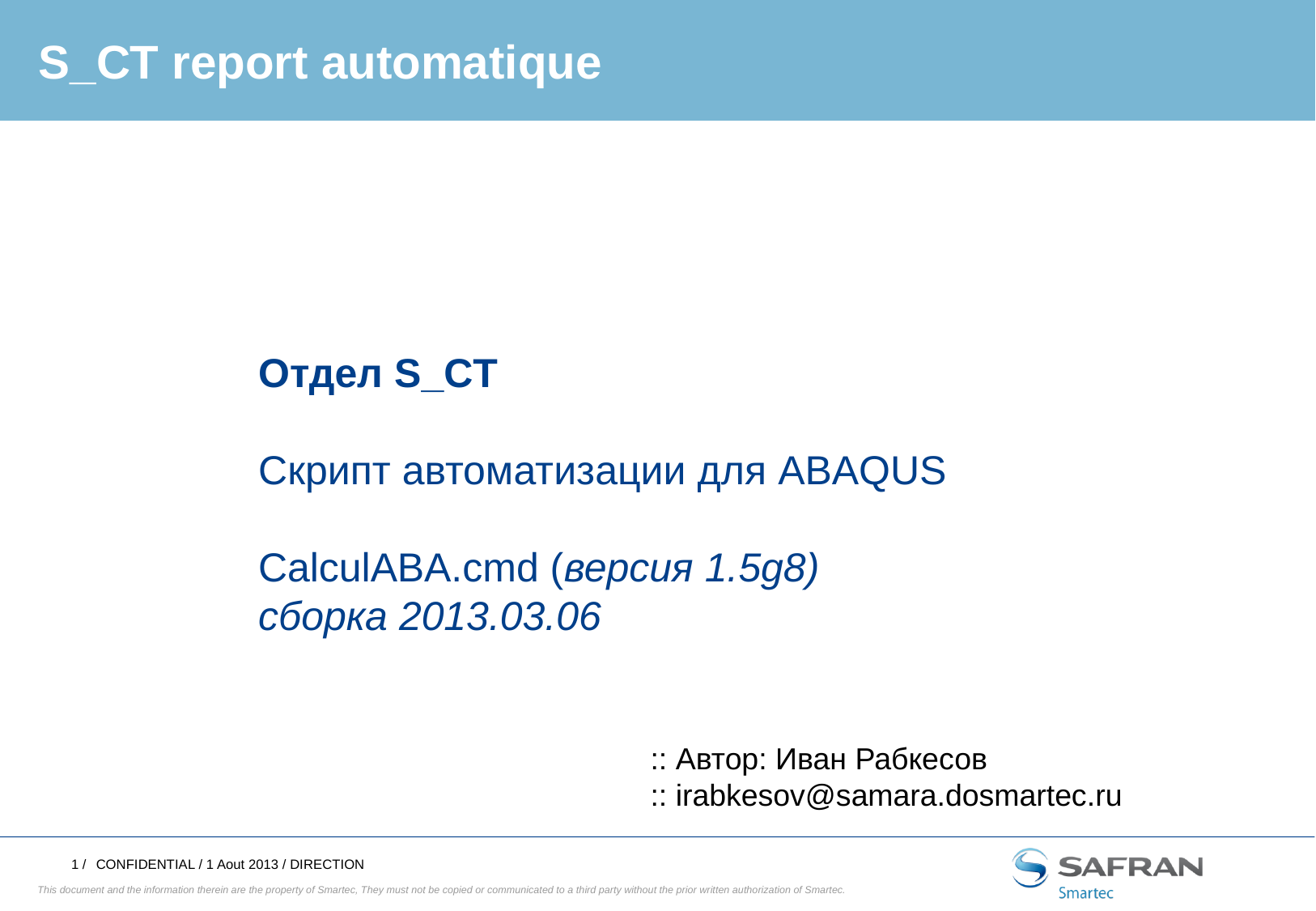

S_CT report automatique
Отдел S_CT

Скрипт автоматизации для ABAQUS

СalculABA.cmd (версия 1.5g8)
сборка 2013.03.06
:: Автор: Иван Рабкесов
:: irabkesov@samara.dosmartec.ru
CONFIDENTIAL / 1 Aout 2013 / DIRECTION